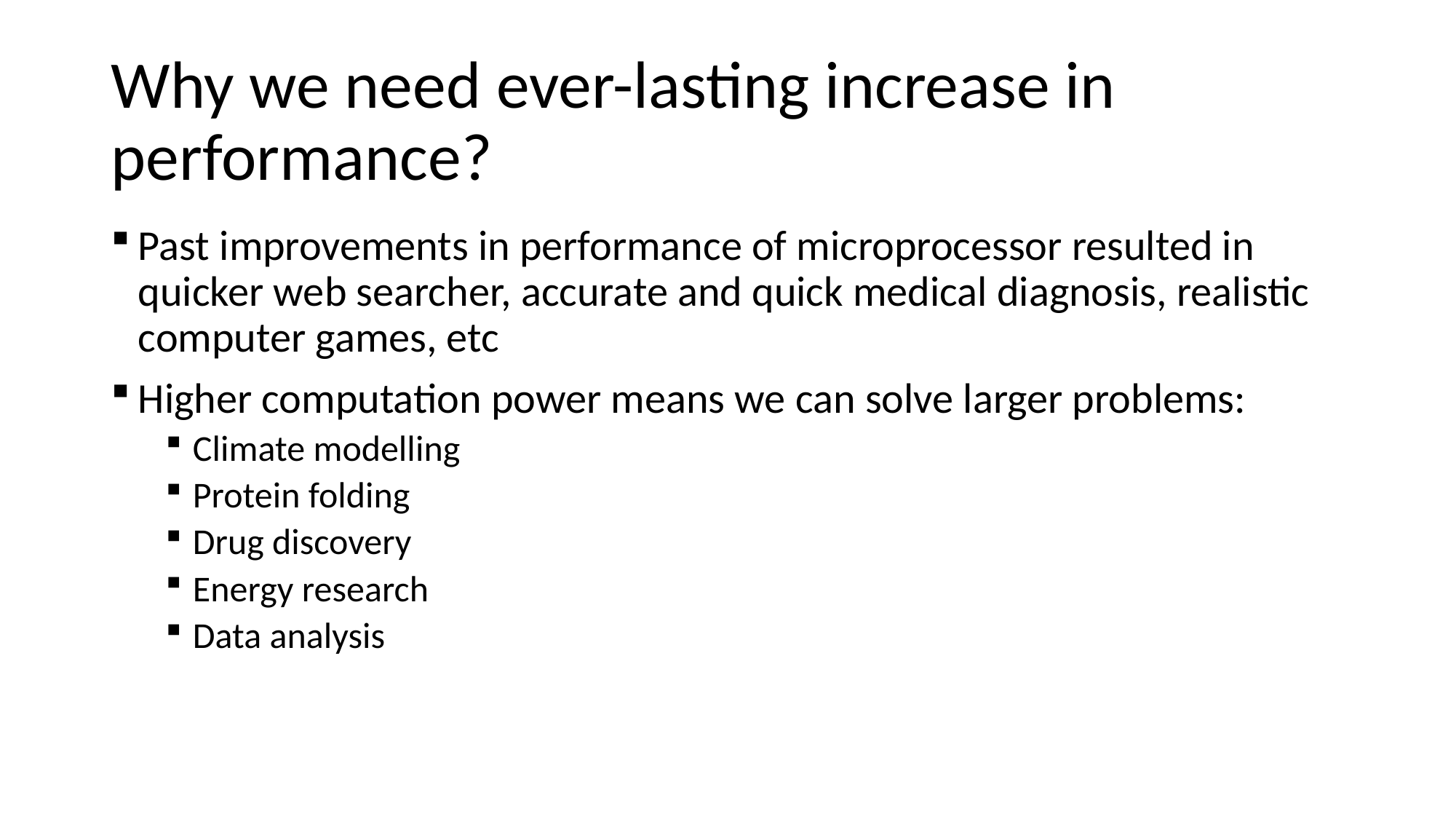

# Why we need ever-lasting increase in performance?
Past improvements in performance of microprocessor resulted in quicker web searcher, accurate and quick medical diagnosis, realistic computer games, etc
Higher computation power means we can solve larger problems:
Climate modelling
Protein folding
Drug discovery
Energy research
Data analysis